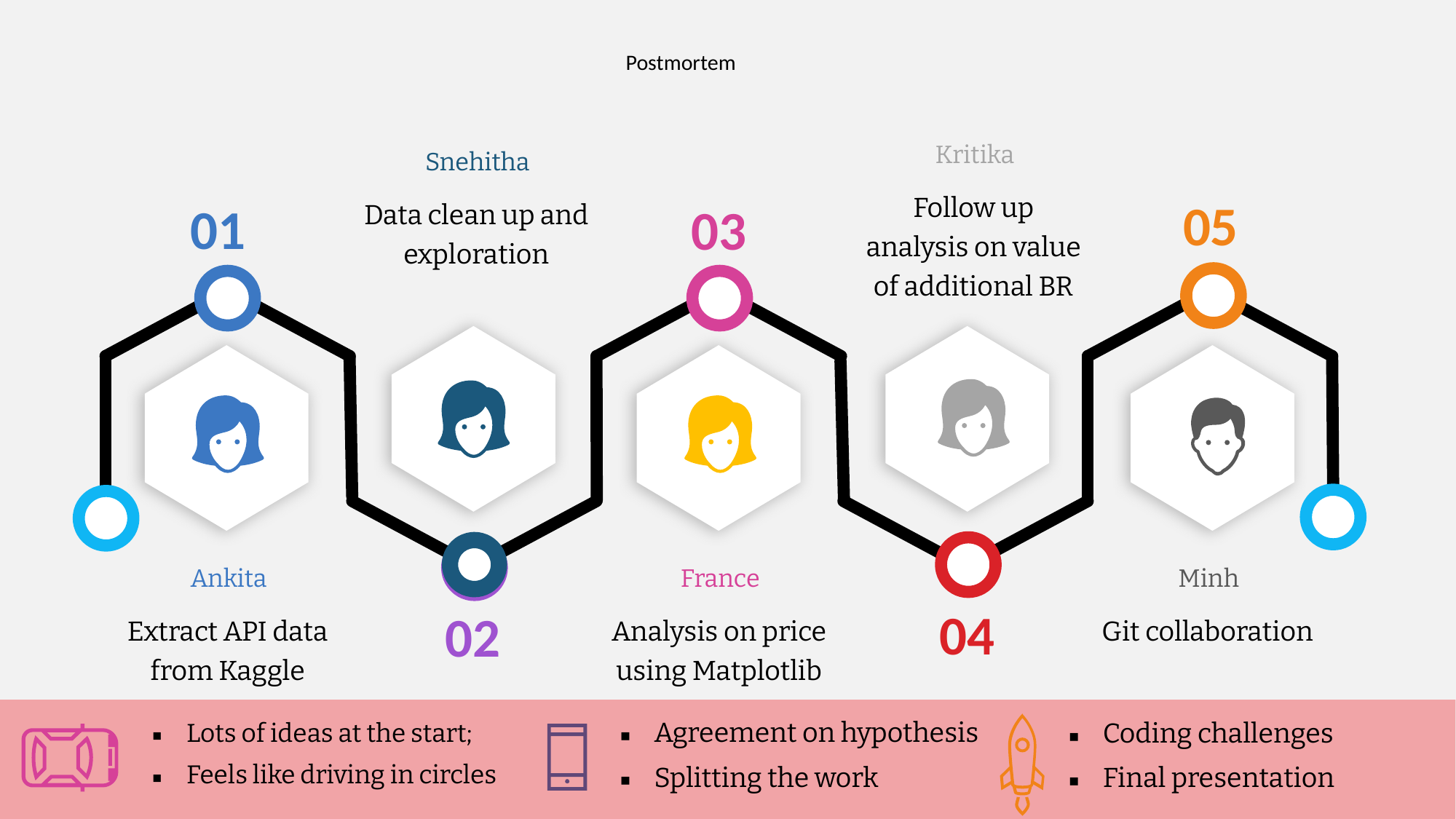

# Postmortem
Kritika
Snehitha
Follow up analysis on value of additional BR
Data clean up and exploration

Ankita
France
Minh
Extract API data from Kaggle
Analysis on price using Matplotlib
Git collaboration

Agreement on hypothesis
Splitting the work
Coding challenges
Final presentation
Lots of ideas at the start;
Feels like driving in circles